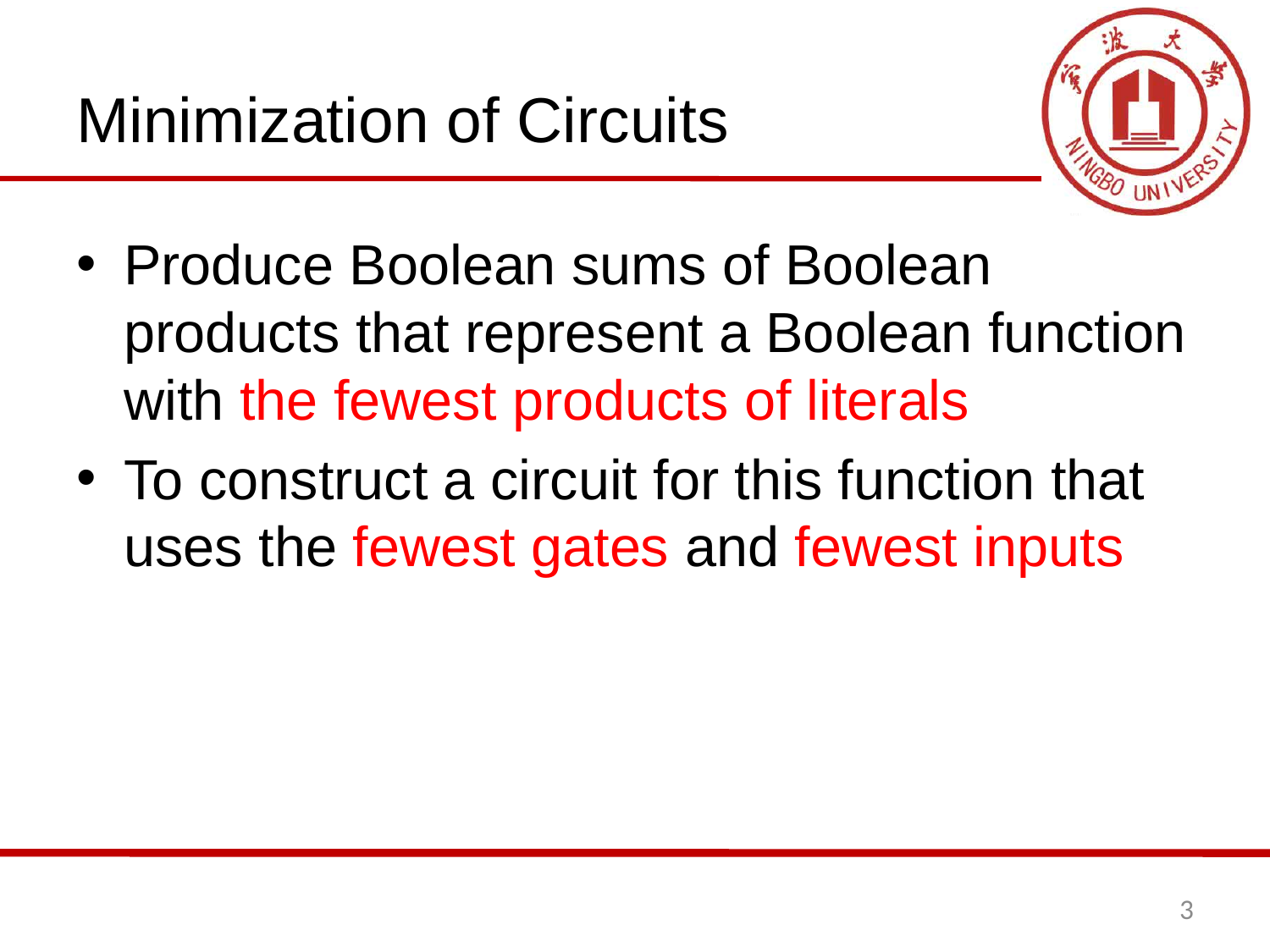

# Minimization of Circuits
Produce Boolean sums of Boolean products that represent a Boolean function with the fewest products of literals
To construct a circuit for this function that uses the fewest gates and fewest inputs
3